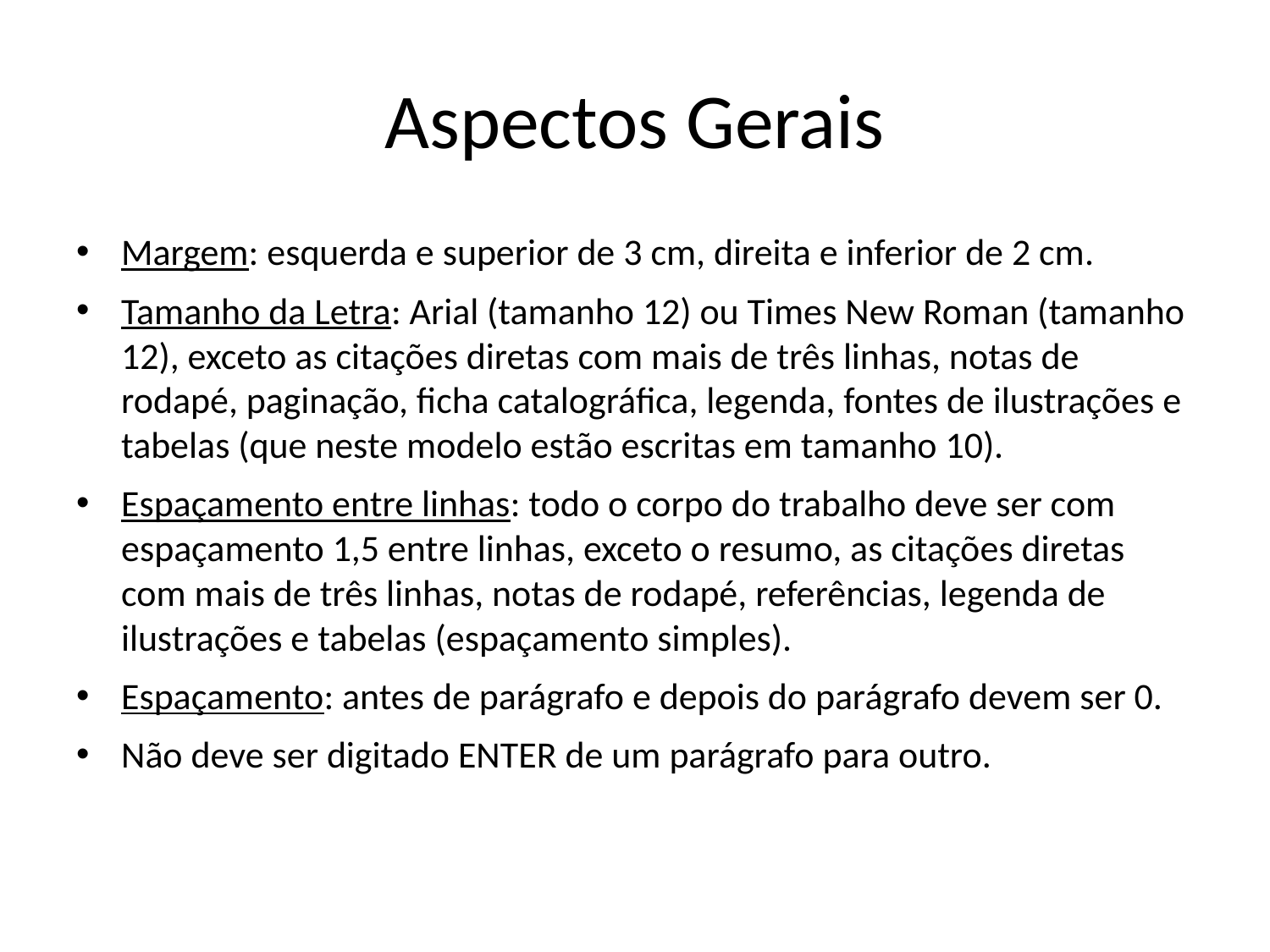

# Aspectos Gerais
Margem: esquerda e superior de 3 cm, direita e inferior de 2 cm.
Tamanho da Letra: Arial (tamanho 12) ou Times New Roman (tamanho 12), exceto as citações diretas com mais de três linhas, notas de rodapé, paginação, ficha catalográfica, legenda, fontes de ilustrações e tabelas (que neste modelo estão escritas em tamanho 10).
Espaçamento entre linhas: todo o corpo do trabalho deve ser com espaçamento 1,5 entre linhas, exceto o resumo, as citações diretas com mais de três linhas, notas de rodapé, referências, legenda de ilustrações e tabelas (espaçamento simples).
Espaçamento: antes de parágrafo e depois do parágrafo devem ser 0.
Não deve ser digitado ENTER de um parágrafo para outro.